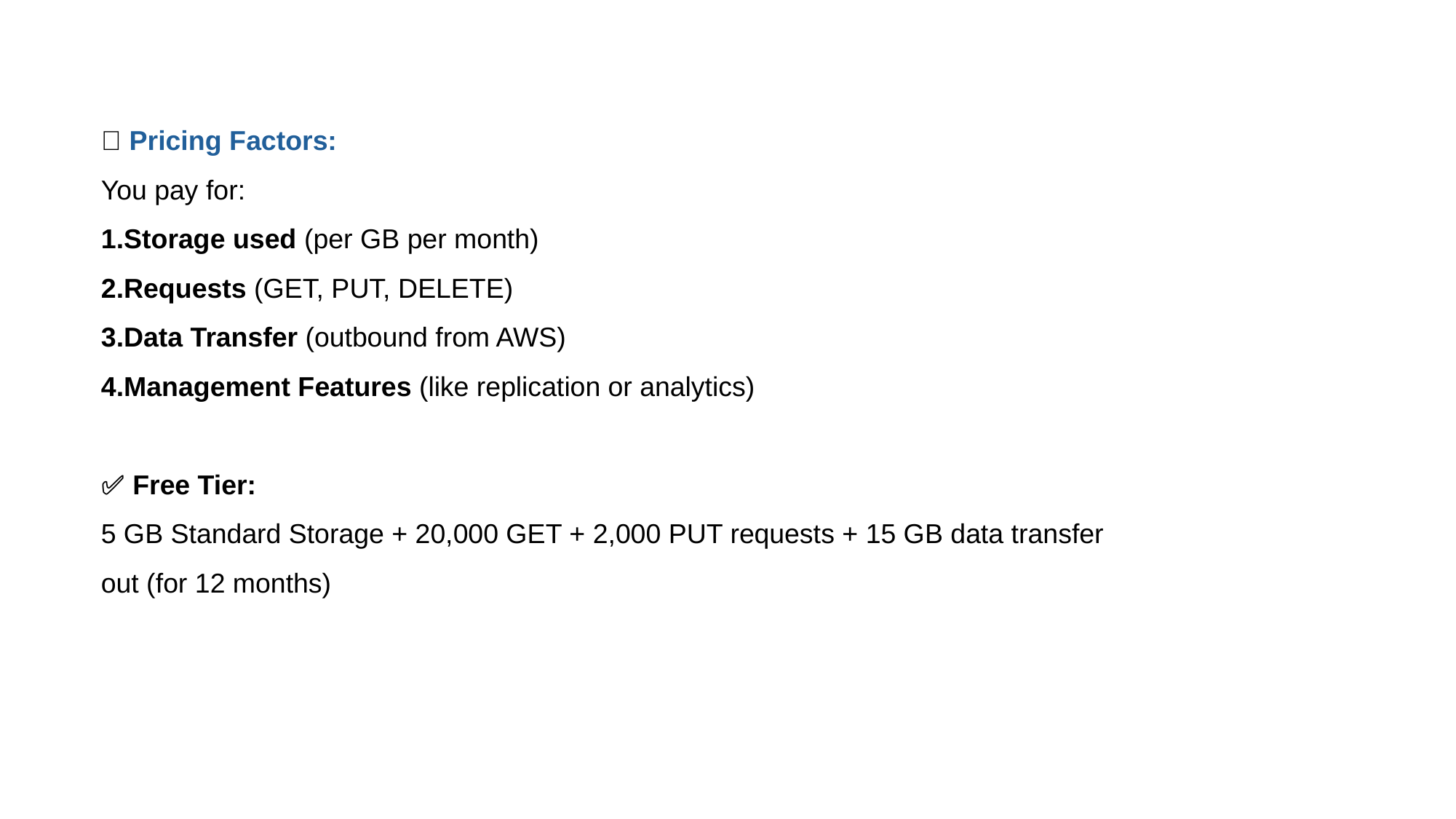

🧮 Pricing Factors:
You pay for:
Storage used (per GB per month)
Requests (GET, PUT, DELETE)
Data Transfer (outbound from AWS)
Management Features (like replication or analytics)

✅ Free Tier:
5 GB Standard Storage + 20,000 GET + 2,000 PUT requests + 15 GB data transfer out (for 12 months)